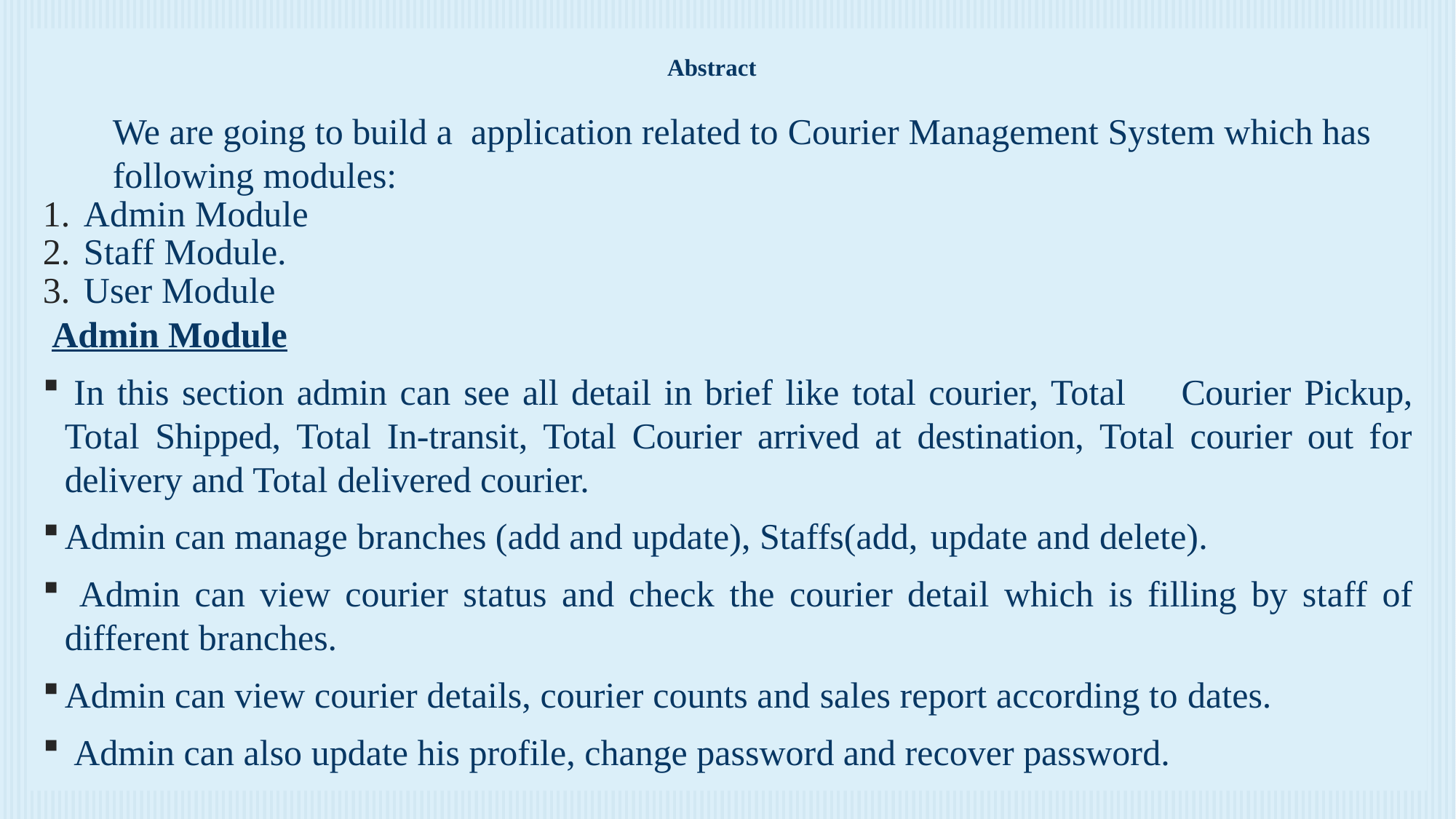

# Abstract
We are going to build a  application related to Courier Management System which has following modules:
Admin Module
Staff Module.
User Module
 Admin Module
 In this section admin can see all detail in brief like total courier, Total     Courier Pickup, Total Shipped, Total In-transit, Total Courier arrived at destination, Total courier out for delivery and Total delivered courier.
Admin can manage branches (add and update), Staffs(add, update and delete).
 Admin can view courier status and check the courier detail which is filling by staff of different branches.
Admin can view courier details, courier counts and sales report according to dates.
 Admin can also update his profile, change password and recover password.